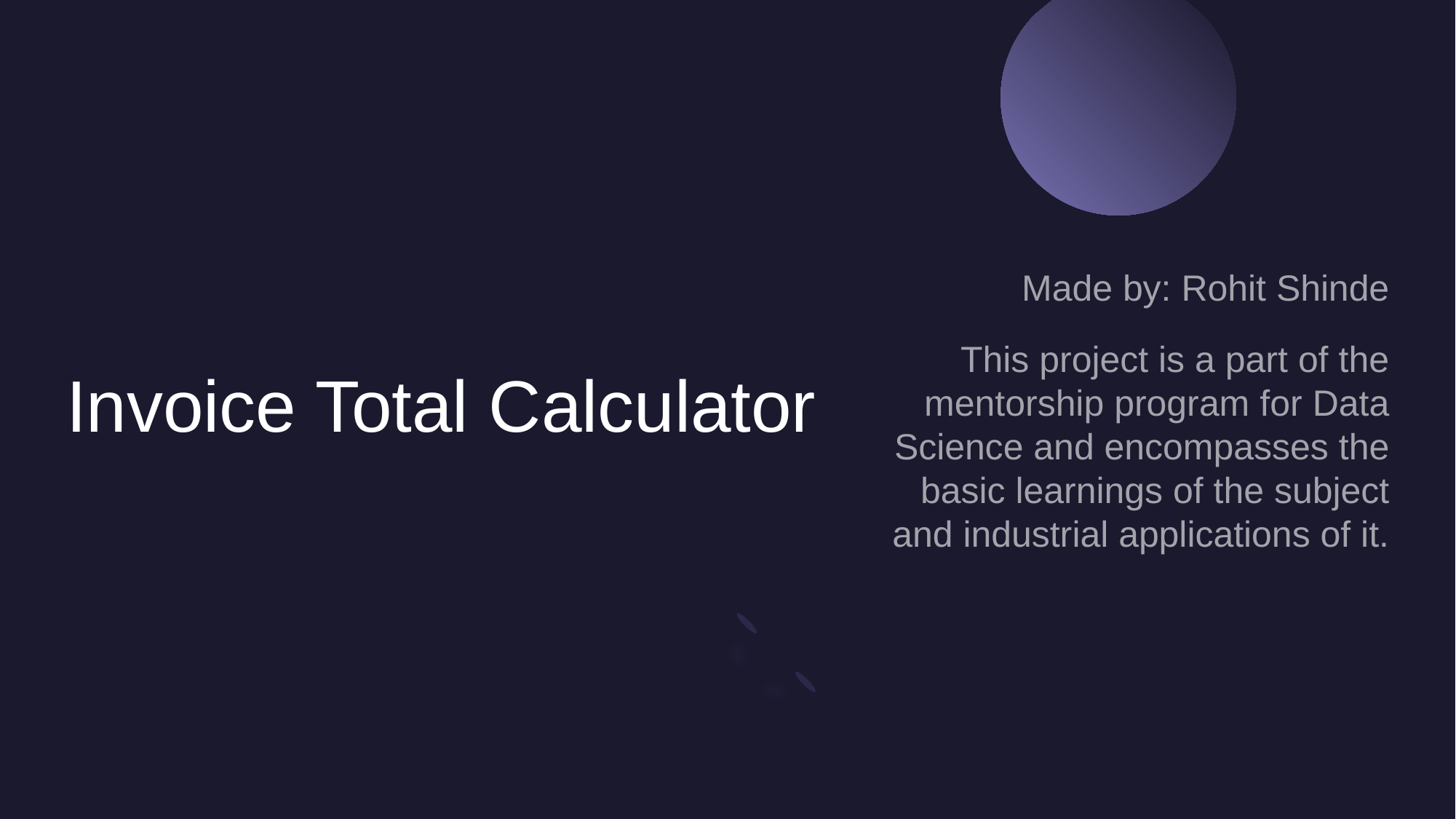

Made by: Rohit Shinde
This project is a part of the mentorship program for Data Science and encompasses the basic learnings of the subject and industrial applications of it.
# Invoice Total Calculator